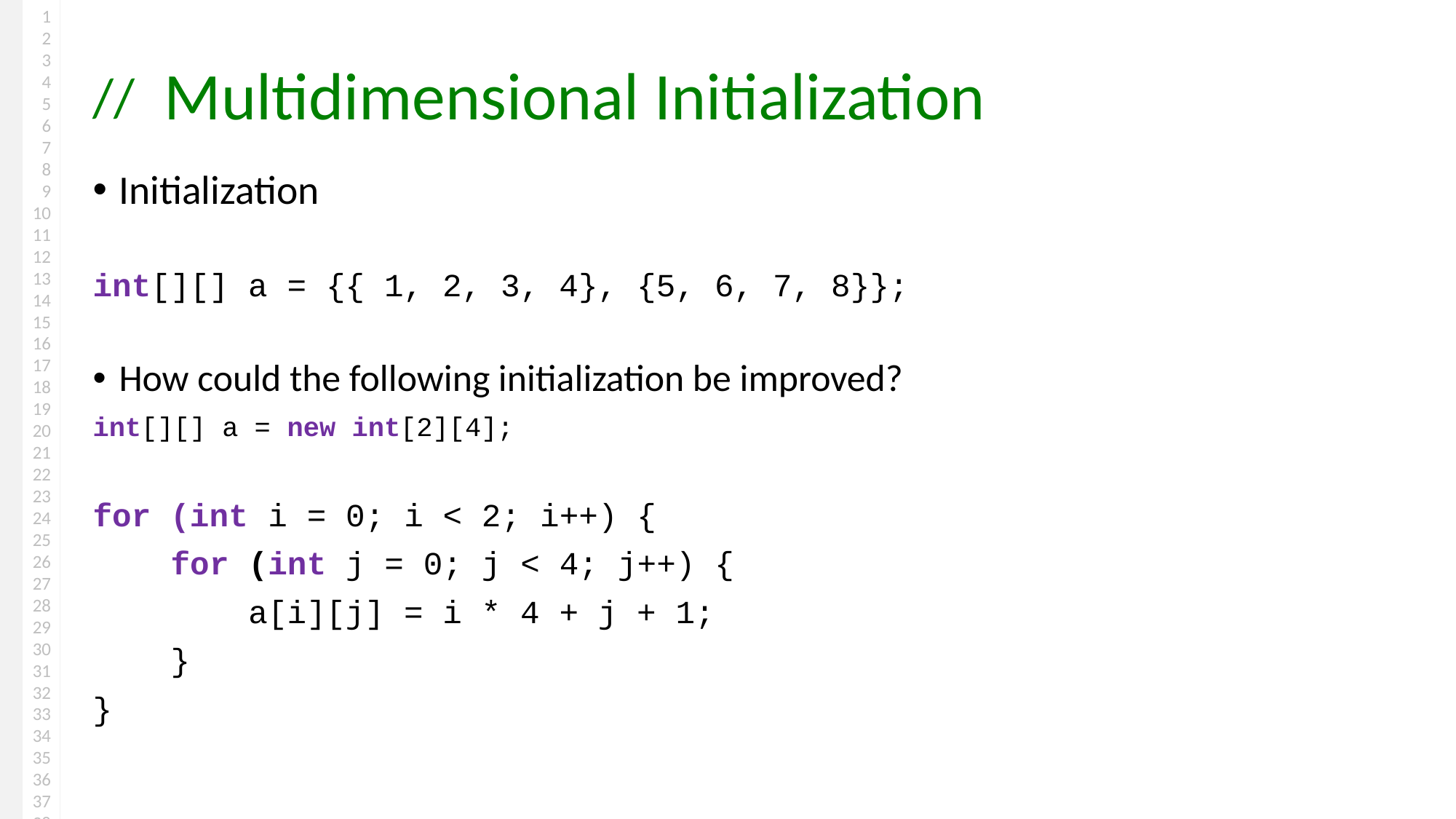

# Multidimensional Initialization
Initialization

int[][] a = {{ 1, 2, 3, 4}, {5, 6, 7, 8}};

How could the following initialization be improved?
int[][] a = new int[2][4];

for (int i = 0; i < 2; i++) {
    for (int j = 0; j < 4; j++) {
        a[i][j] = i * 4 + j + 1;
    }
}